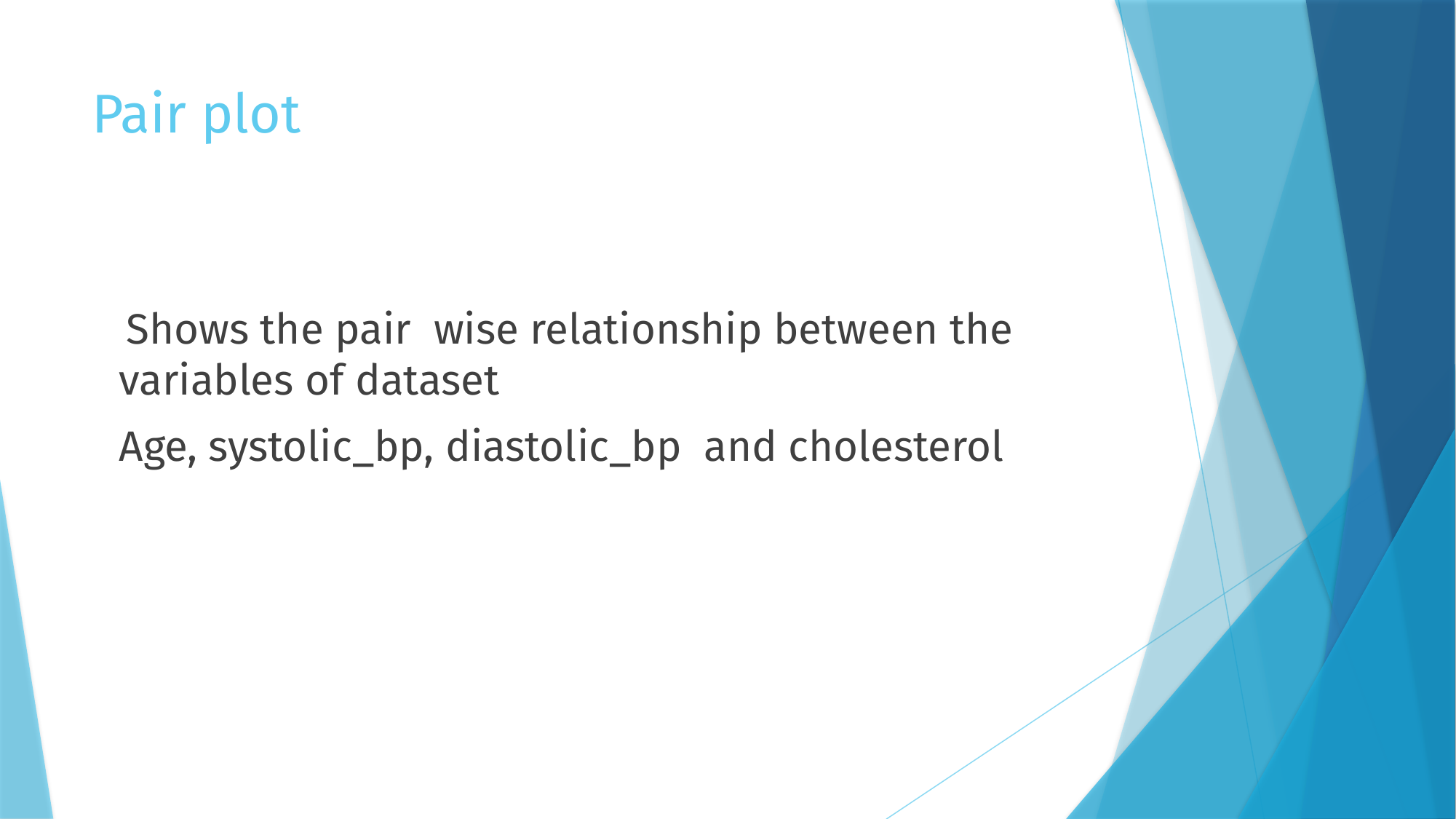

# Pair plot
 Shows the pair  wise relationship between the  variables of dataset
Age, systolic_bp, diastolic_bp  and cholesterol